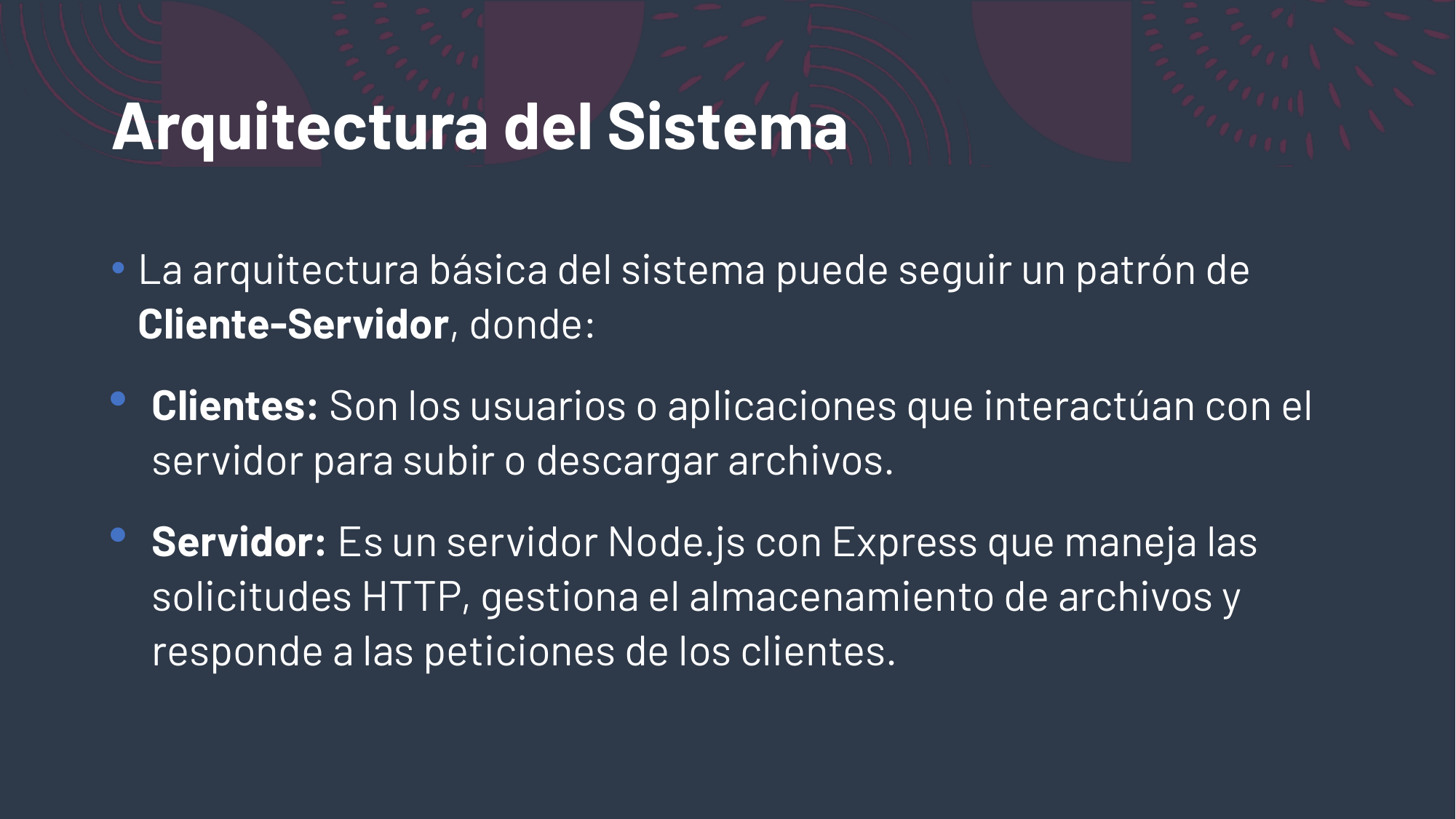

# Arquitectura del Sistema
La arquitectura básica del sistema puede seguir un patrón de Cliente-Servidor, donde:
Clientes: Son los usuarios o aplicaciones que interactúan con el servidor para subir o descargar archivos.
Servidor: Es un servidor Node.js con Express que maneja las solicitudes HTTP, gestiona el almacenamiento de archivos y responde a las peticiones de los clientes.